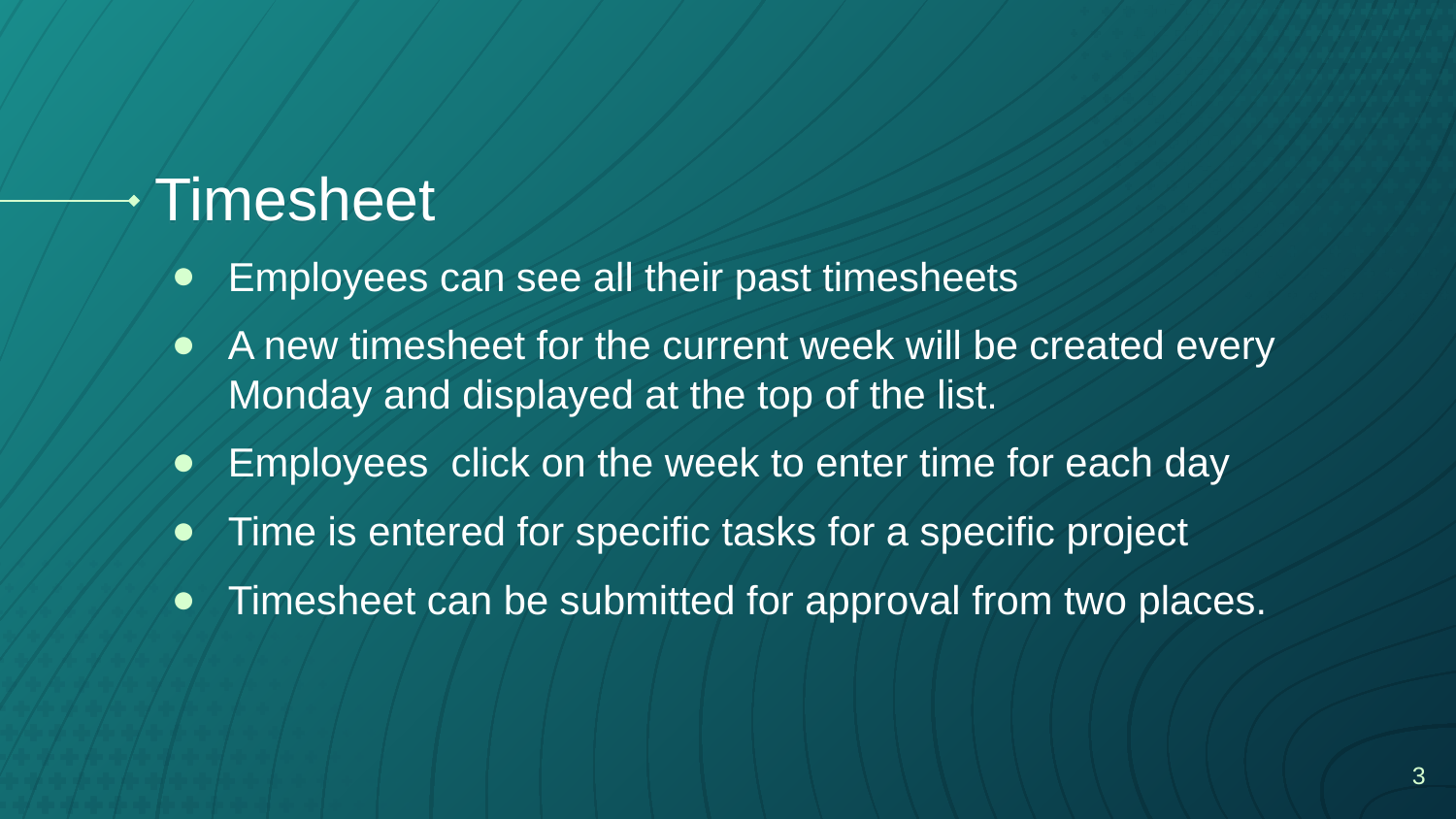

# Timesheet
Employees can see all their past timesheets
A new timesheet for the current week will be created every Monday and displayed at the top of the list.
Employees  click on the week to enter time for each day
Time is entered for specific tasks for a specific project
Timesheet can be submitted for approval from two places.
3